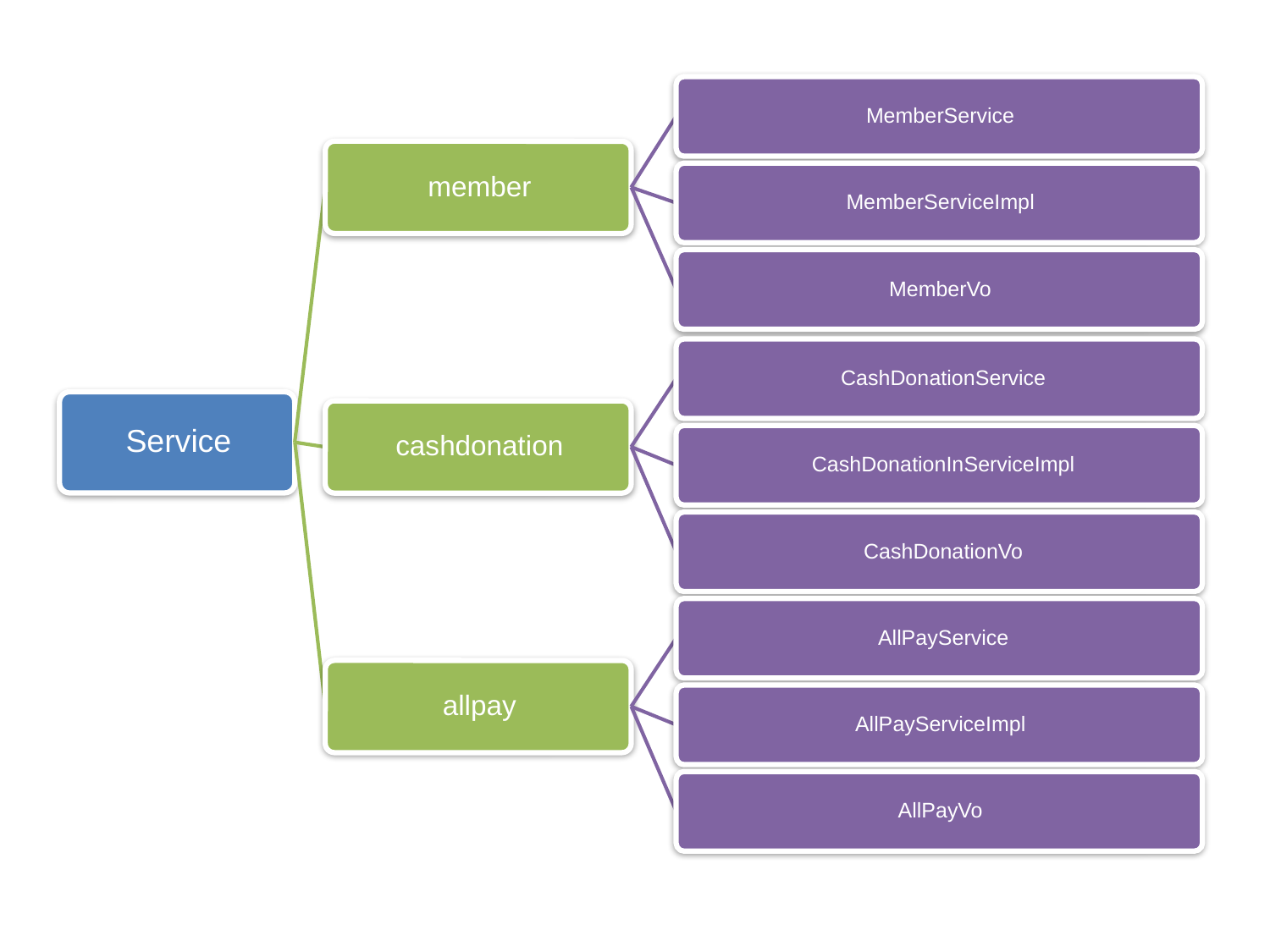

Service

member

MemberService

MemberServiceImpl

MemberVo

cashdonation

 CashDonationService

 CashDonationInServiceImpl

 CashDonationVo

allpay

 AllPayService

AllPayServiceImpl

AllPayVo